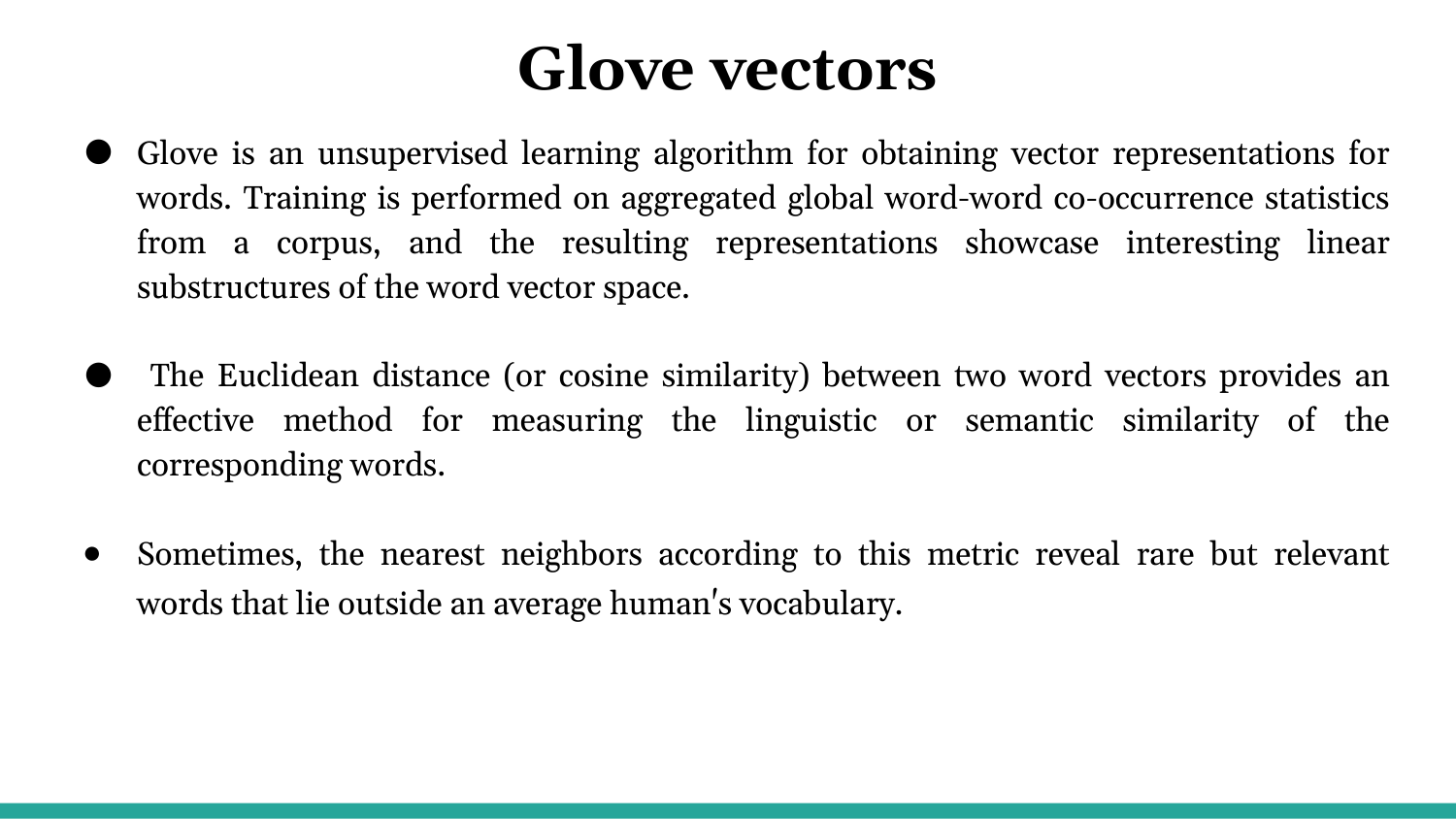

# Glove vectors
Glove is an unsupervised learning algorithm for obtaining vector representations for words. Training is performed on aggregated global word-word co-occurrence statistics from a corpus, and the resulting representations showcase interesting linear substructures of the word vector space.

 The Euclidean distance (or cosine similarity) between two word vectors provides an effective method for measuring the linguistic or semantic similarity of the corresponding words.

Sometimes, the nearest neighbors according to this metric reveal rare but relevant words that lie outside an average human's vocabulary.